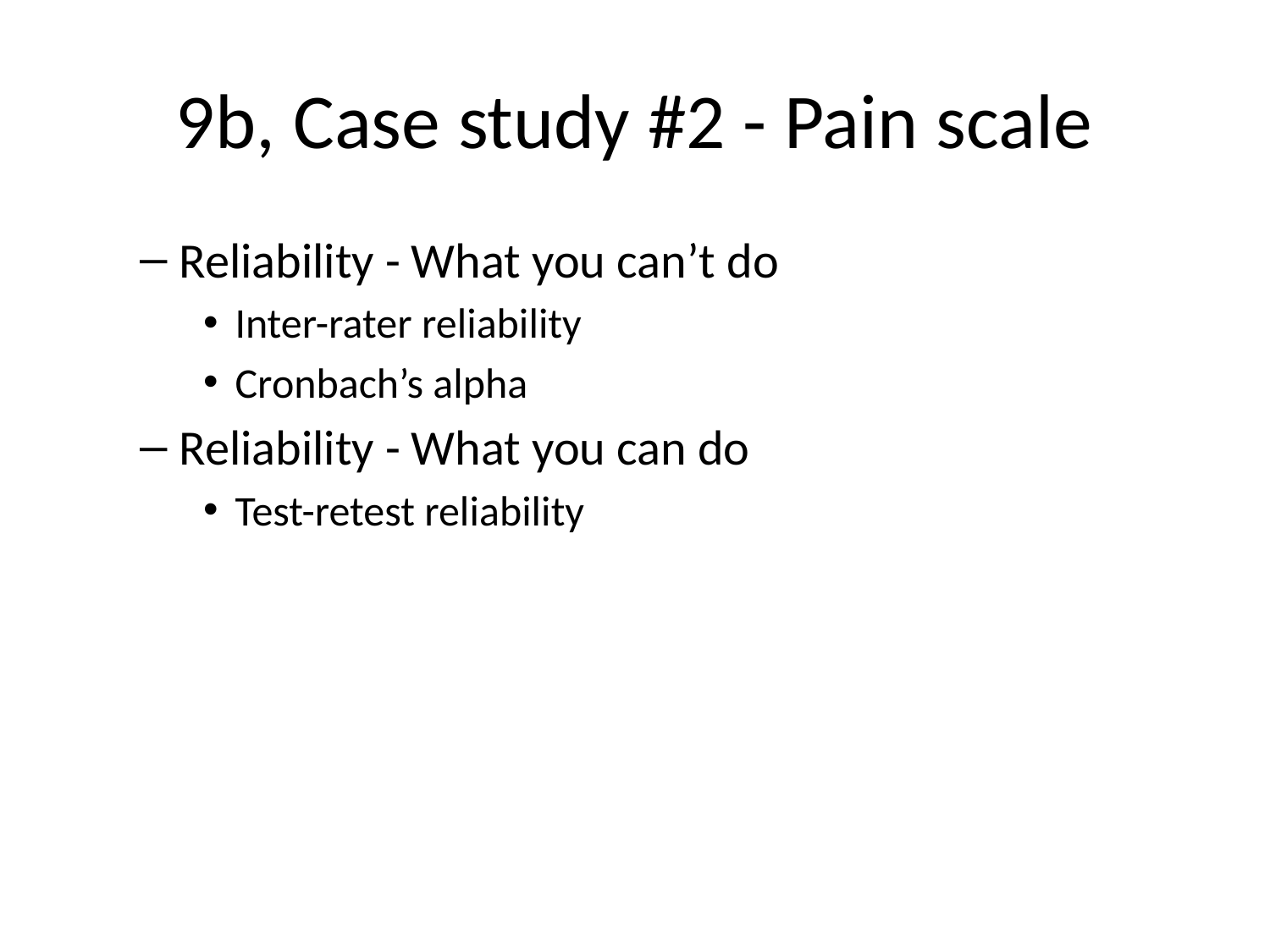

# 9b, Case study #2 - Pain scale
Reliability - What you can’t do
Inter-rater reliability
Cronbach’s alpha
Reliability - What you can do
Test-retest reliability